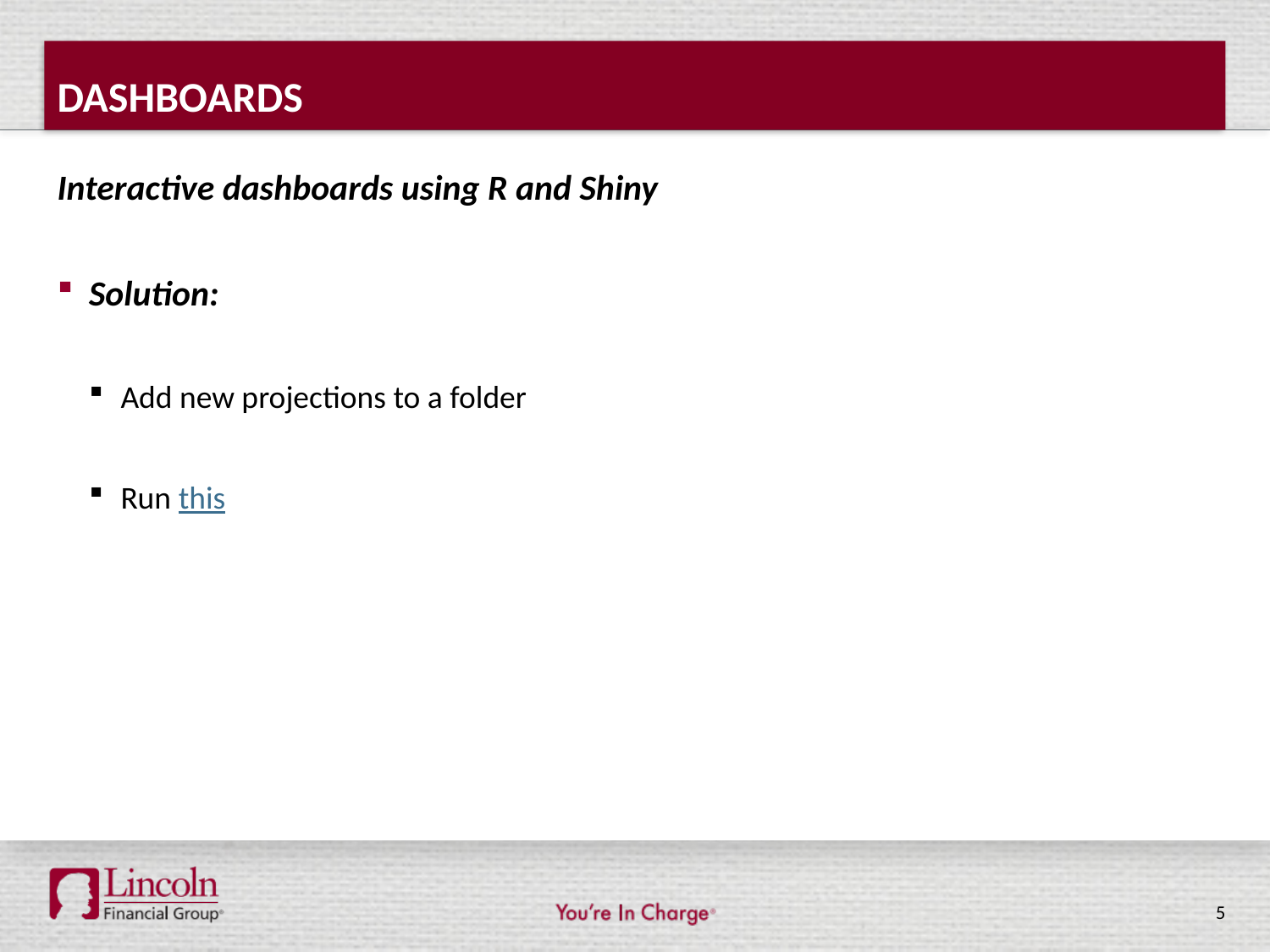

# dashboards
Interactive dashboards using R and Shiny

Solution:

Add new projections to a folder

Run this

5